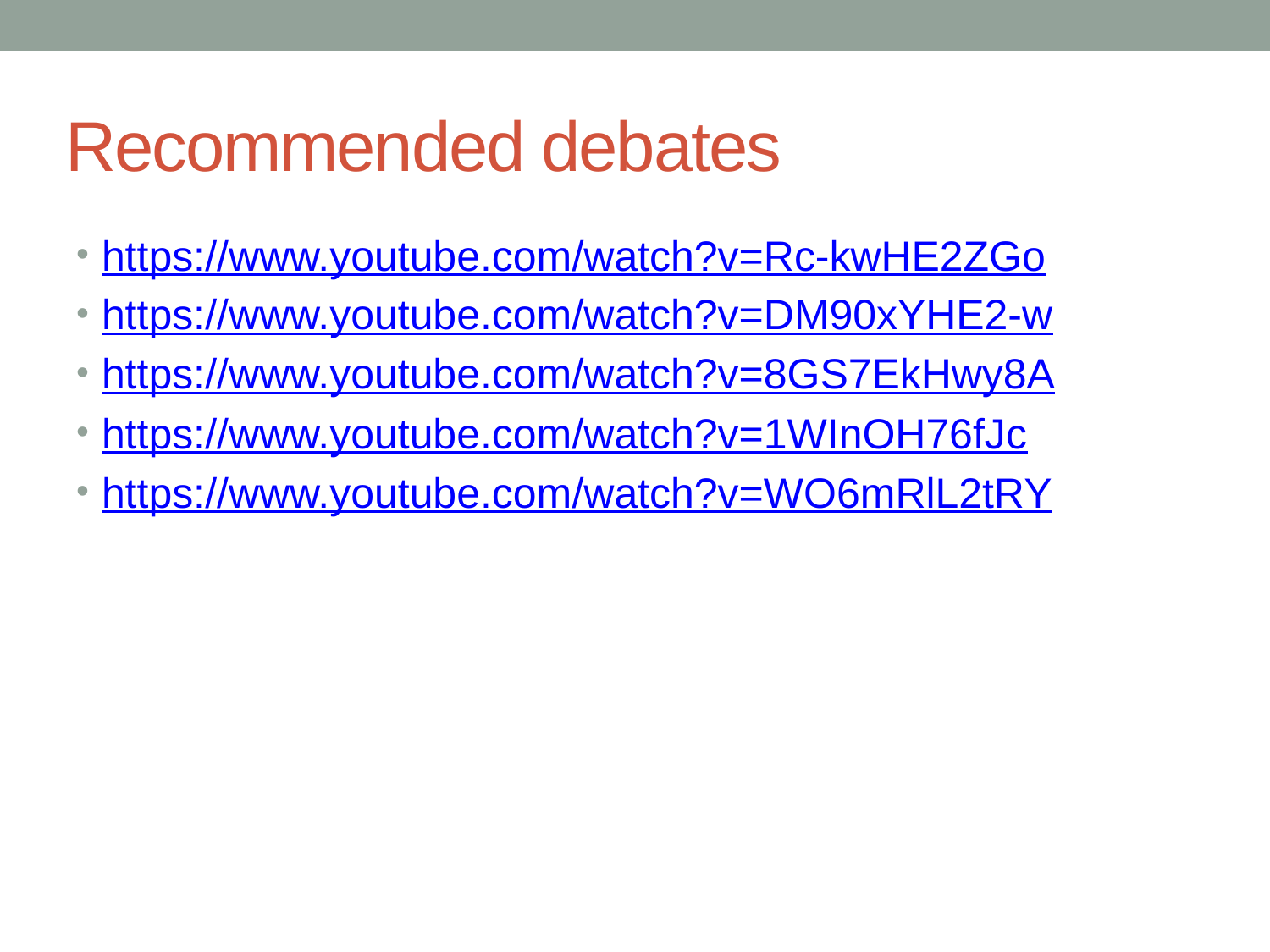

# Recommended debates
https://www.youtube.com/watch?v=Rc-kwHE2ZGo
https://www.youtube.com/watch?v=DM90xYHE2-w
https://www.youtube.com/watch?v=8GS7EkHwy8A
https://www.youtube.com/watch?v=1WInOH76fJc
https://www.youtube.com/watch?v=WO6mRlL2tRY